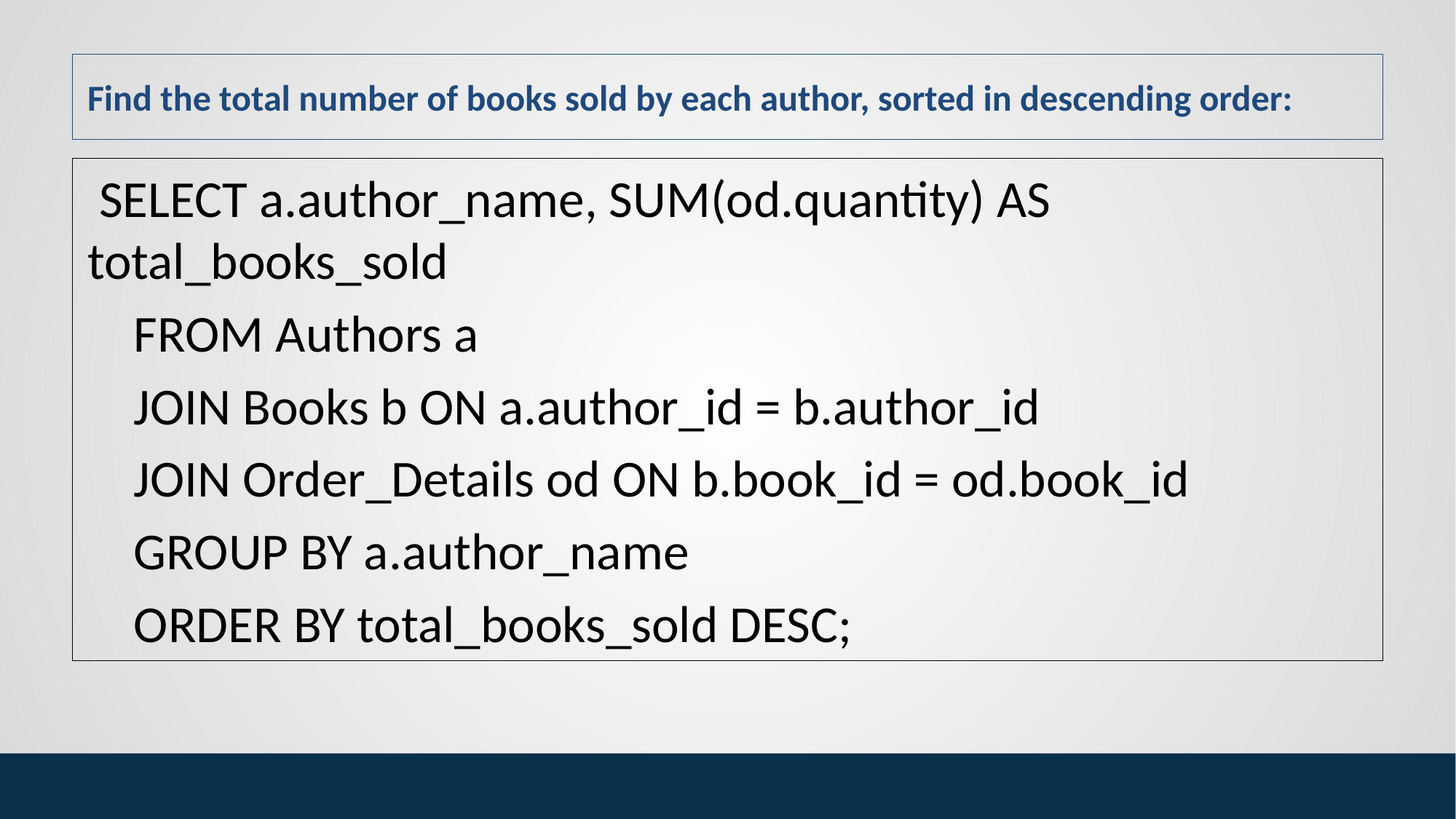

# Find the total number of books sold by each author, sorted in descending order:
 SELECT a.author_name, SUM(od.quantity) AS total_books_sold
    FROM Authors a
    JOIN Books b ON a.author_id = b.author_id
    JOIN Order_Details od ON b.book_id = od.book_id
    GROUP BY a.author_name
    ORDER BY total_books_sold DESC;